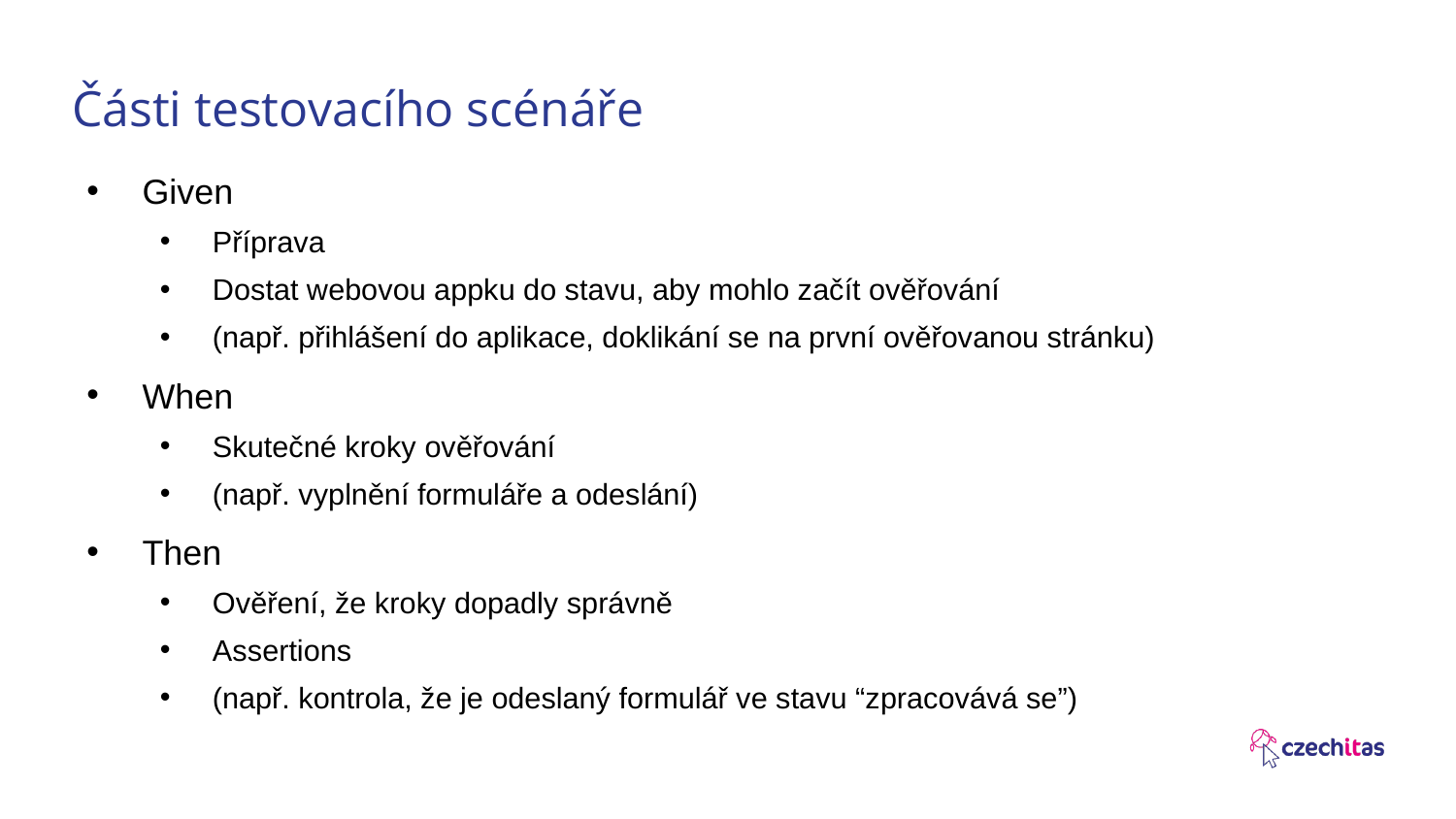

# Části testovacího scénáře
Given
Příprava
Dostat webovou appku do stavu, aby mohlo začít ověřování
(např. přihlášení do aplikace, doklikání se na první ověřovanou stránku)
When
Skutečné kroky ověřování
(např. vyplnění formuláře a odeslání)
Then
Ověření, že kroky dopadly správně
Assertions
(např. kontrola, že je odeslaný formulář ve stavu “zpracovává se”)